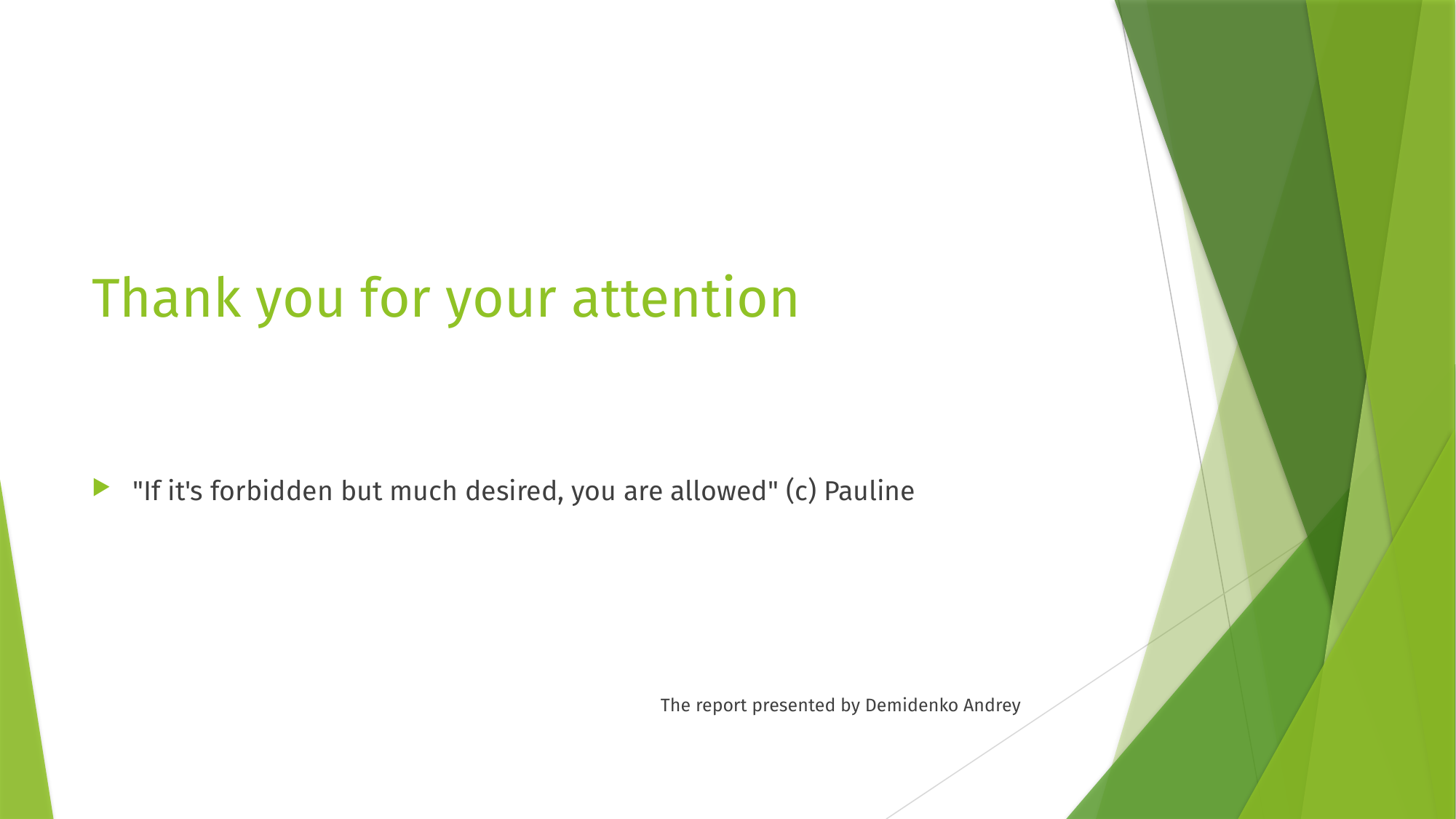

# Thank you for your attention
"If it's forbidden but much desired, you are allowed" (c) Pauline

The report presented by Demidenko Andrey